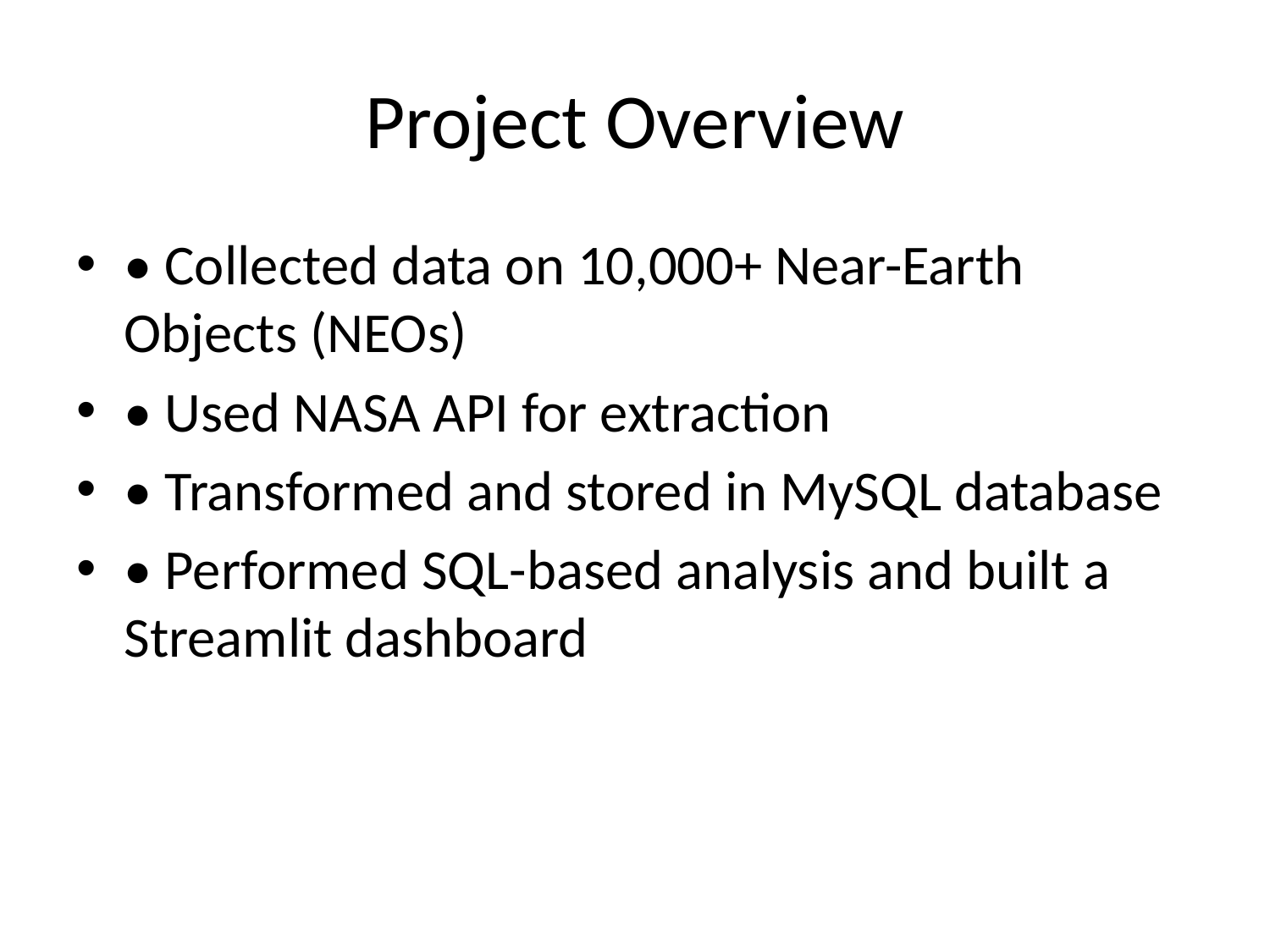

# Project Overview
• Collected data on 10,000+ Near-Earth Objects (NEOs)
• Used NASA API for extraction
• Transformed and stored in MySQL database
• Performed SQL-based analysis and built a Streamlit dashboard